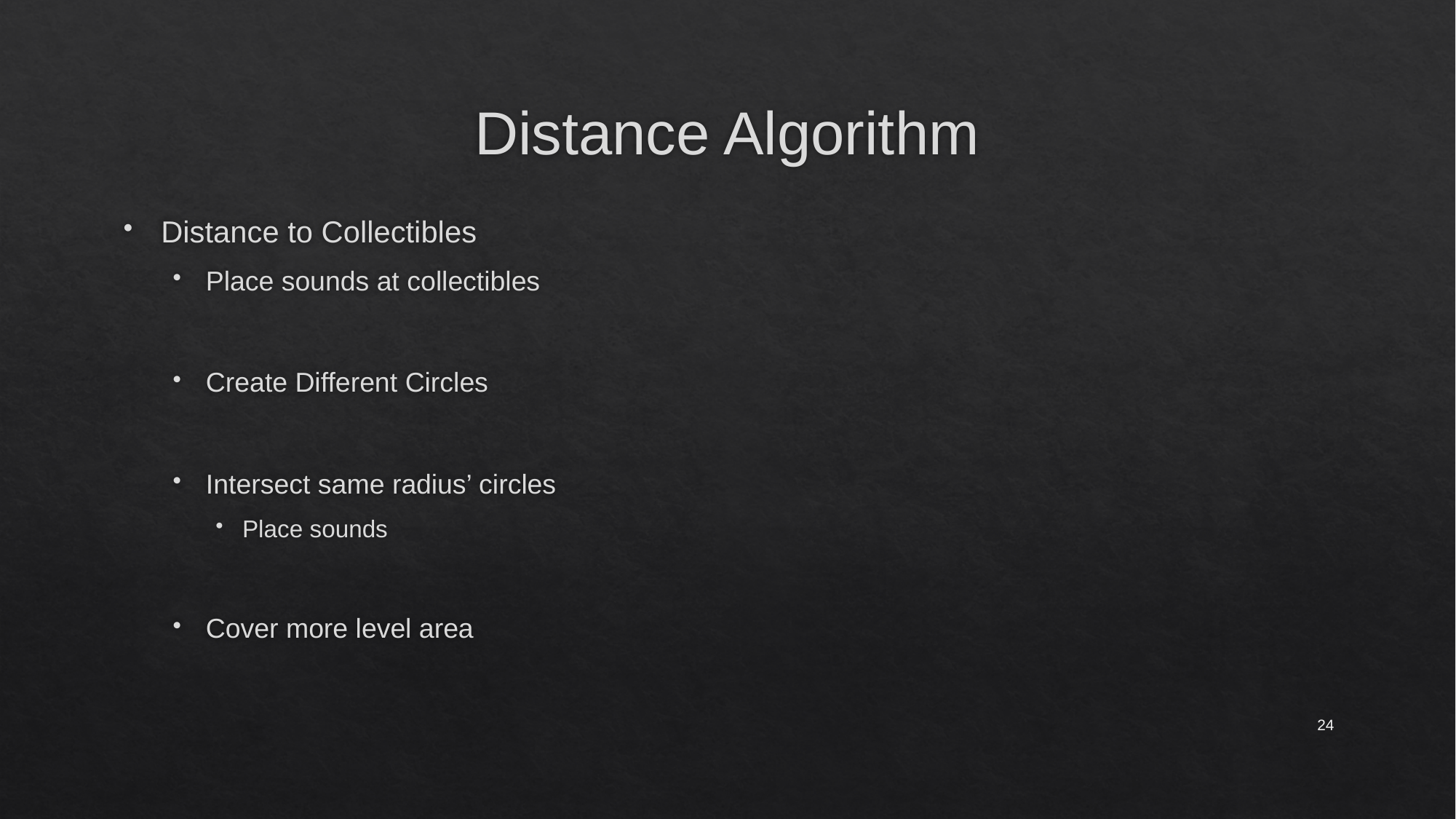

# Distance Algorithm
Distance to Collectibles
Place sounds at collectibles

Create Different Circles

Intersect same radius’ circles
Place sounds

Cover more level area

24